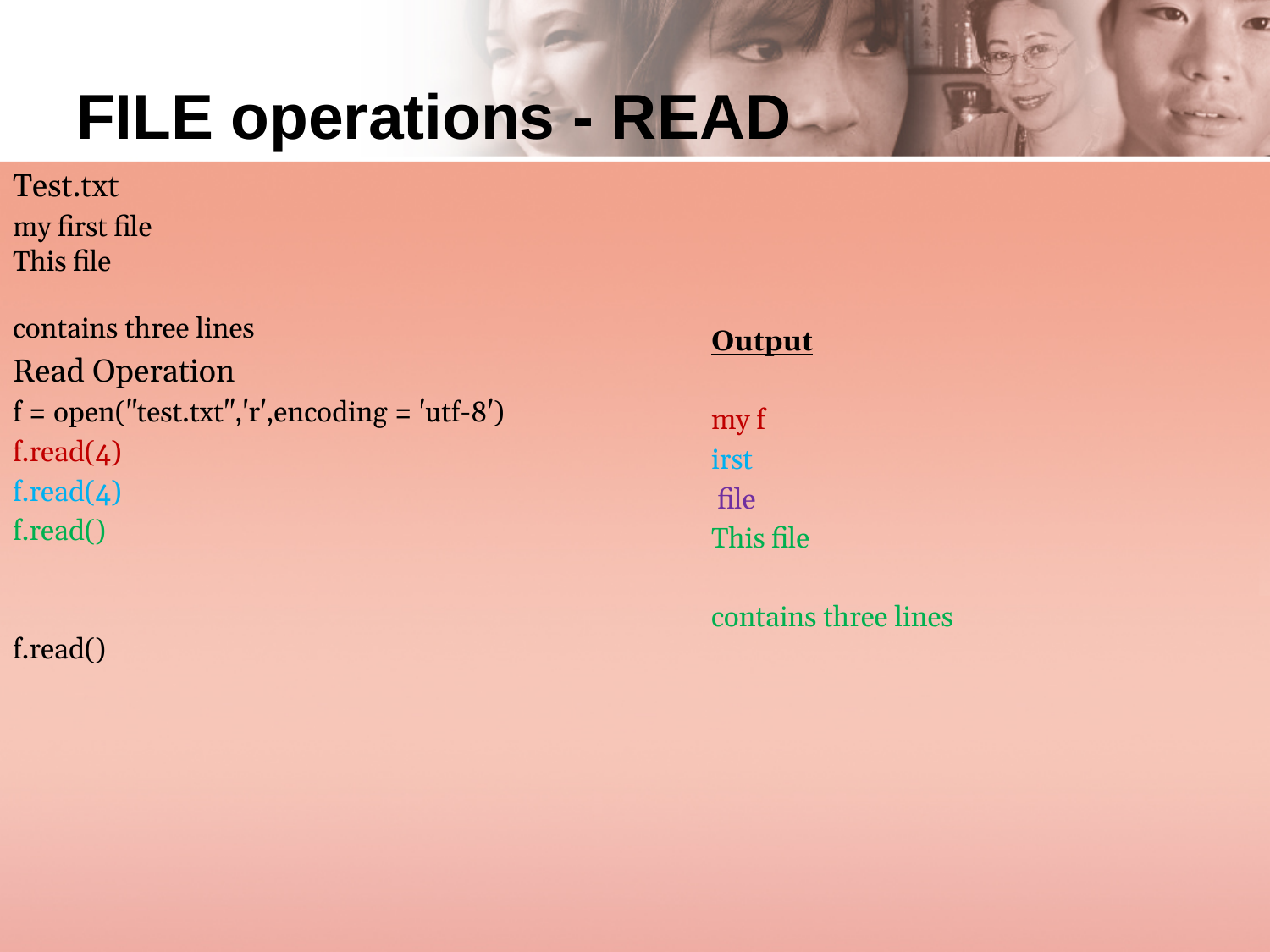

# FILE operations - READ
Test.txt
my first file
This file
contains three lines
Read Operation
f = open("test.txt",'r',encoding = 'utf-8')
f.read(4)
f.read(4)
f.read()

f.read()

Output

my f
irst
 file
This file

contains three lines